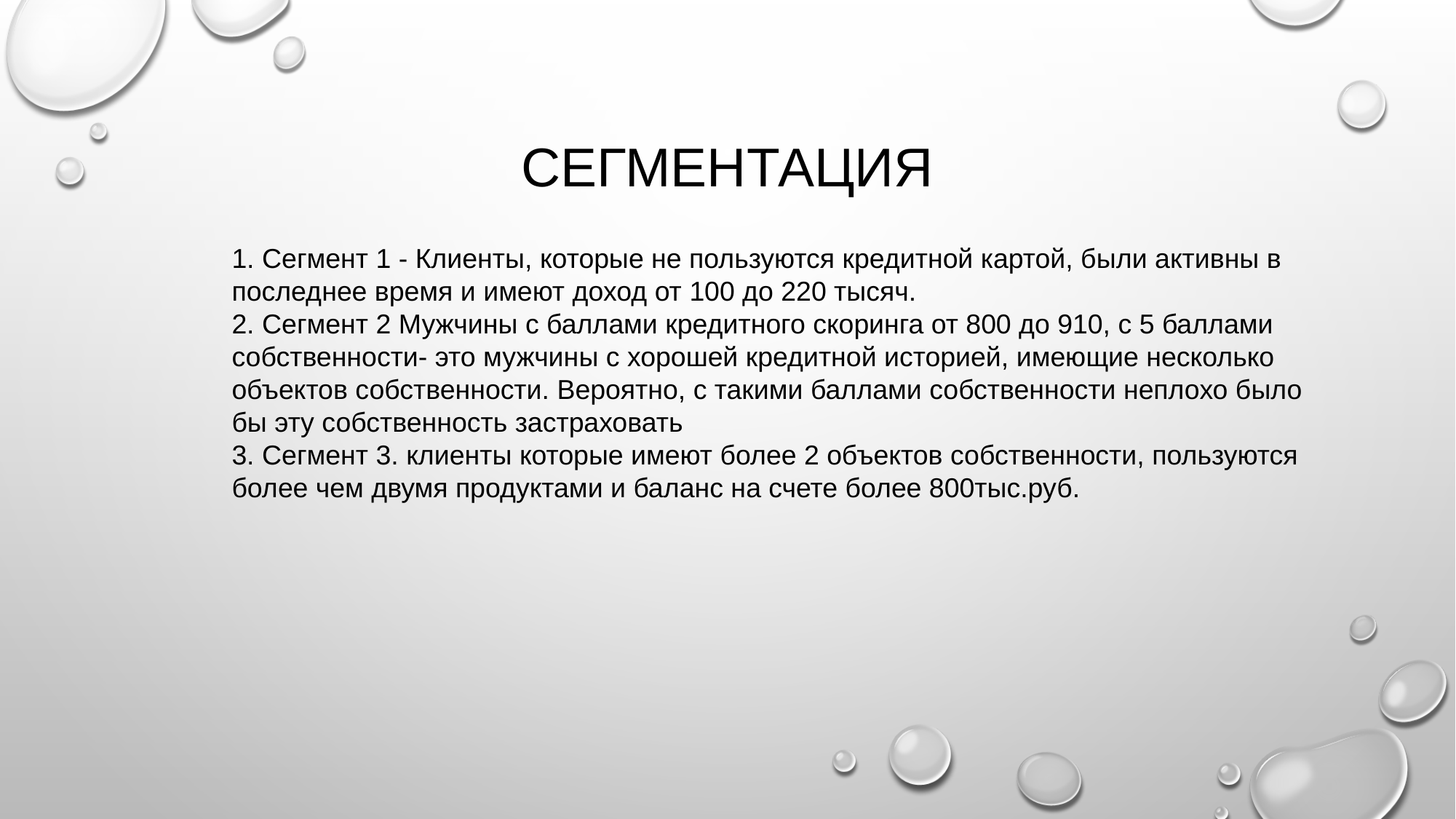

# Сегментация
1. Сегмент 1 - Клиенты, которые не пользуются кредитной картой, были активны в последнее время и имеют доход от 100 до 220 тысяч.
2. Сегмент 2 Мужчины с баллами кредитного скоринга от 800 до 910, с 5 баллами собственности- это мужчины с хорошей кредитной историей, имеющие несколько объектов собственности. Вероятно, с такими баллами собственности неплохо было бы эту собственность застраховать
3. Сегмент 3. клиенты которые имеют более 2 объектов собственности, пользуются более чем двумя продуктами и баланс на счете более 800тыс.руб.
11